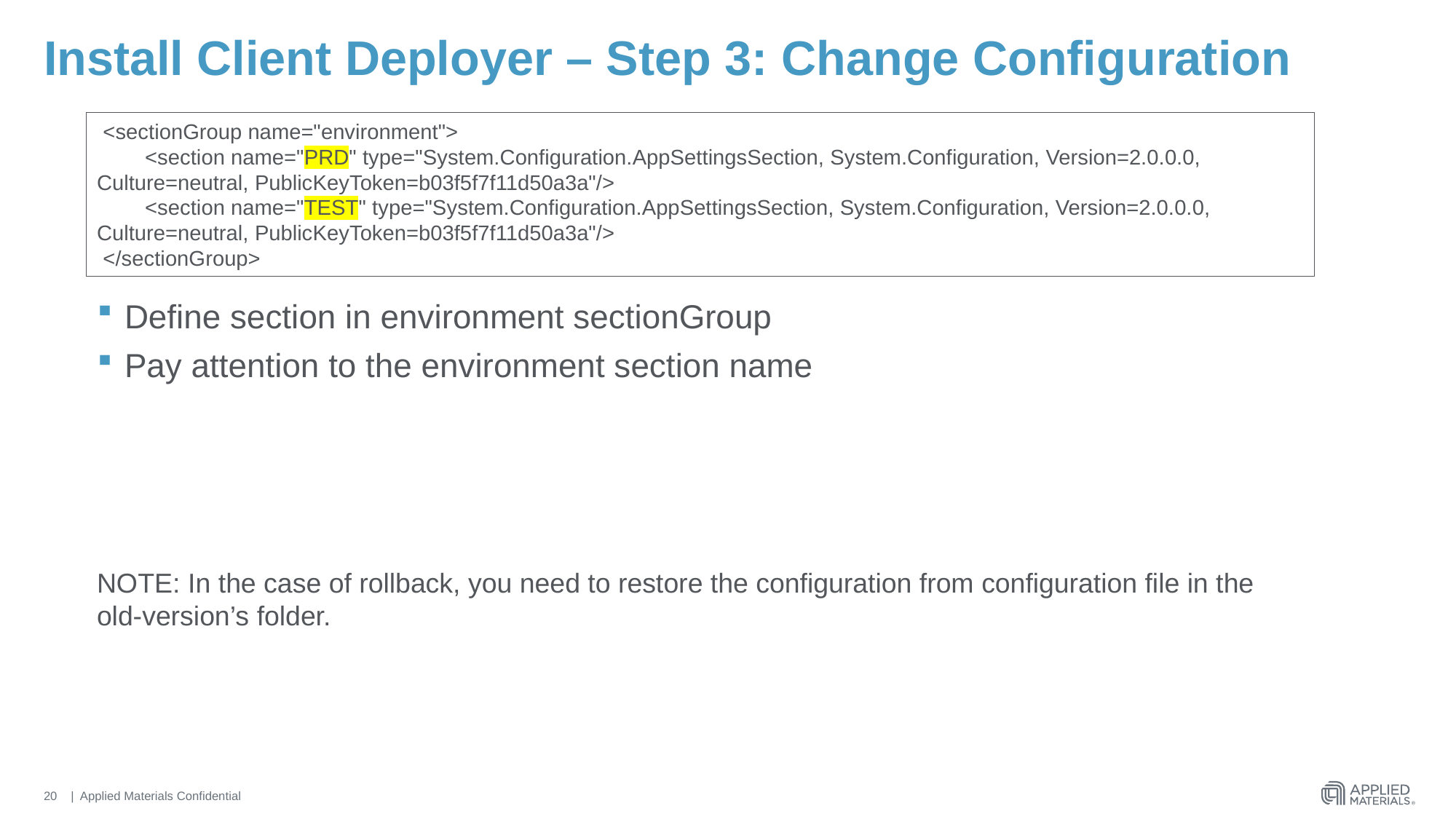

# Install Client Deployer – Step 3: Change Configuration
 <sectionGroup name="environment">
        <section name="PRD" type="System.Configuration.AppSettingsSection, System.Configuration, Version=2.0.0.0, Culture=neutral, PublicKeyToken=b03f5f7f11d50a3a"/>
        <section name="TEST" type="System.Configuration.AppSettingsSection, System.Configuration, Version=2.0.0.0, Culture=neutral, PublicKeyToken=b03f5f7f11d50a3a"/>
 </sectionGroup>
Define section in environment sectionGroup
Pay attention to the environment section name

NOTE: In the case of rollback, you need to restore the configuration from configuration file in the old-version’s folder.
20